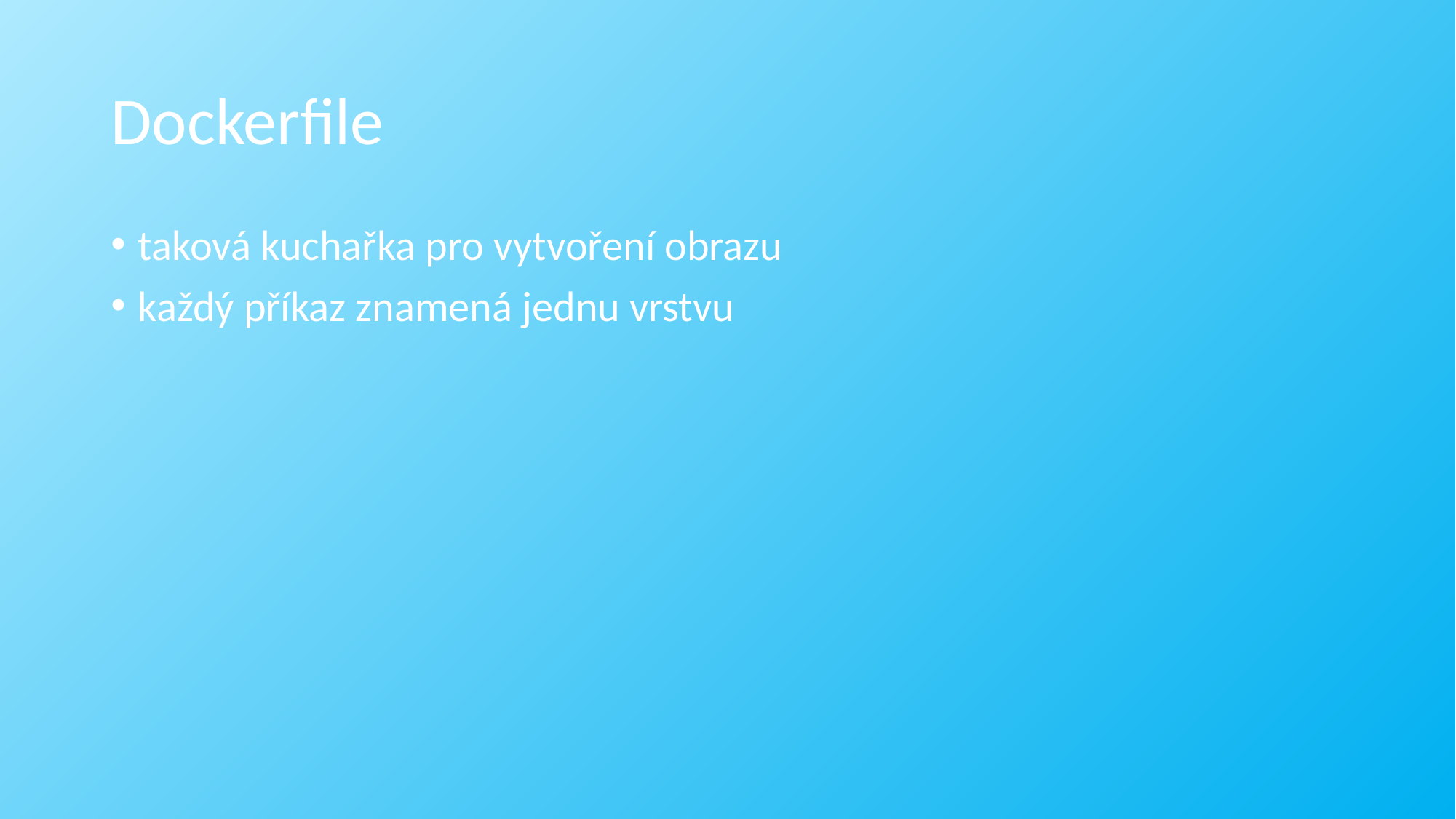

# Dockerfile
taková kuchařka pro vytvoření obrazu
každý příkaz znamená jednu vrstvu